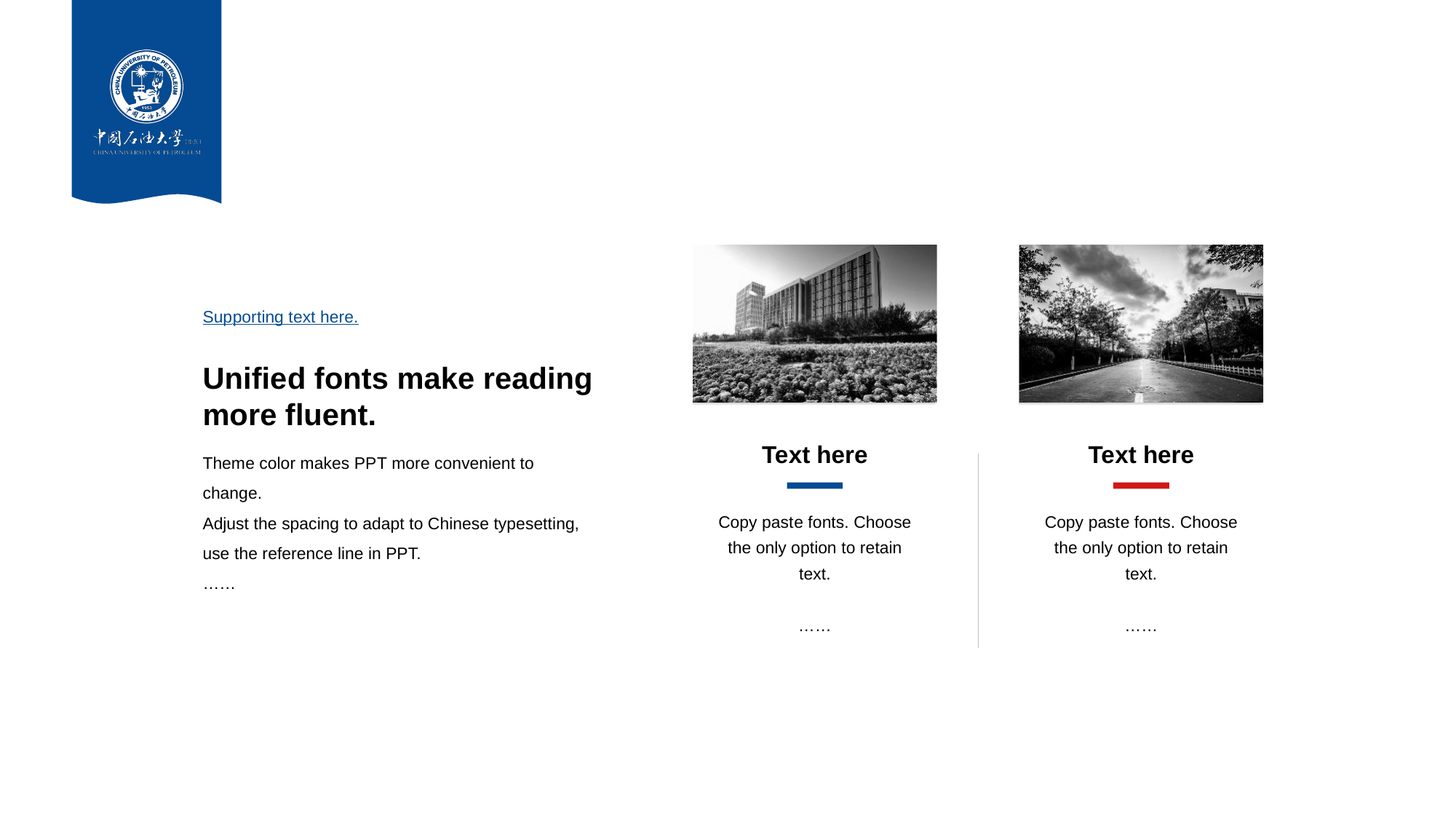

Sup porting text here.
Unifie d fonts make reading more fluent.
Theme color makes PP T more convenient to change.
Adjust the spacing to adapt to Chinese typesetting, use the reference line in PPT.
……
Te xt here

Copy past e fonts. Choose the only option to retain text.

……
Te xt here

Copy past e fonts. Choose the only option to retain text.

……